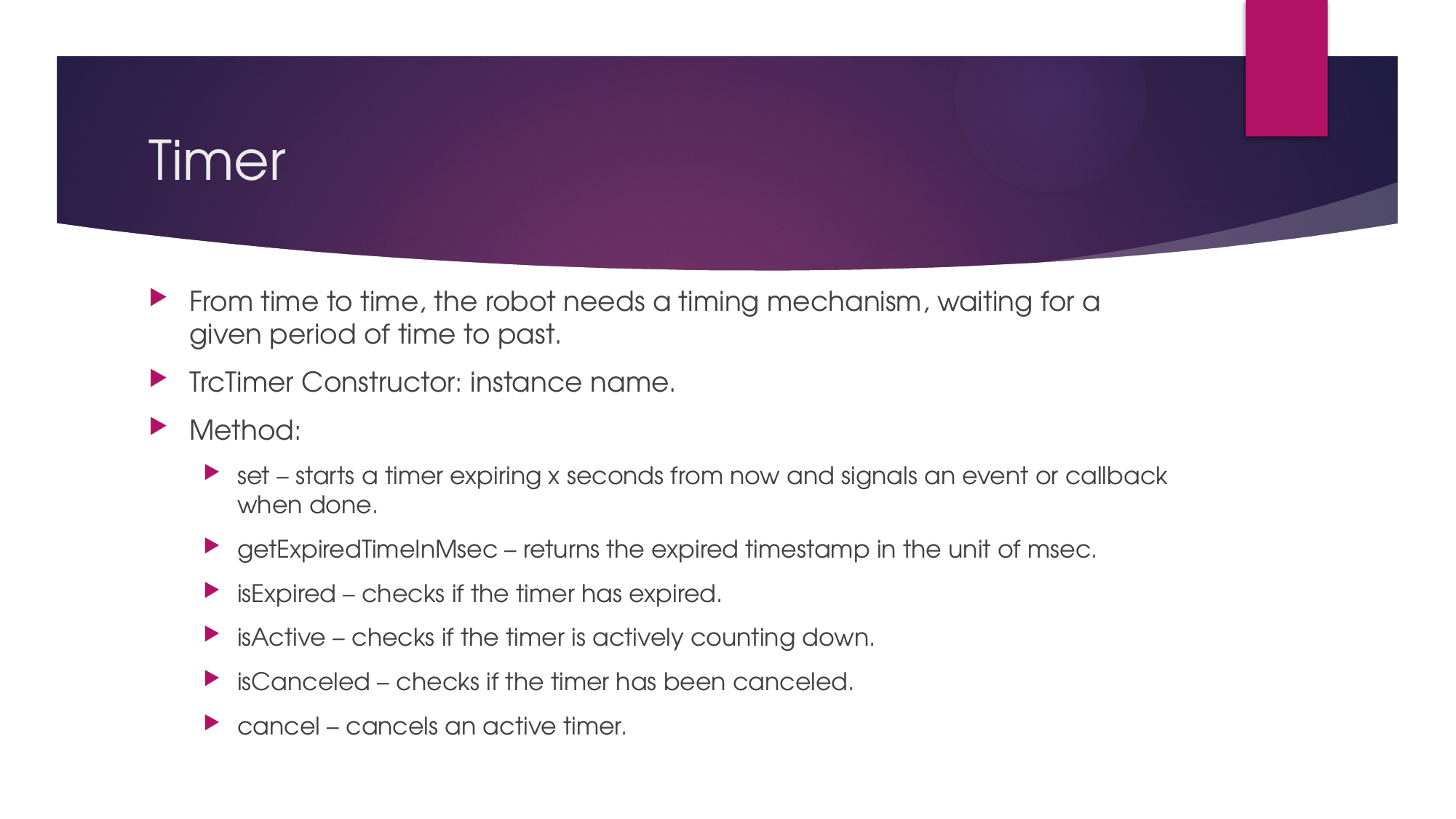

# Timer
From time to time, the robot needs a timing mechanism, waiting for a given period of time to past.
TrcTimer Constructor: instance name.
Method:
set – starts a timer expiring x seconds from now and signals an event or callback when done.
getExpiredTimeInMsec – returns the expired timestamp in the unit of msec.
isExpired – checks if the timer has expired.
isActive – checks if the timer is actively counting down.
isCanceled – checks if the timer has been canceled.
cancel – cancels an active timer.